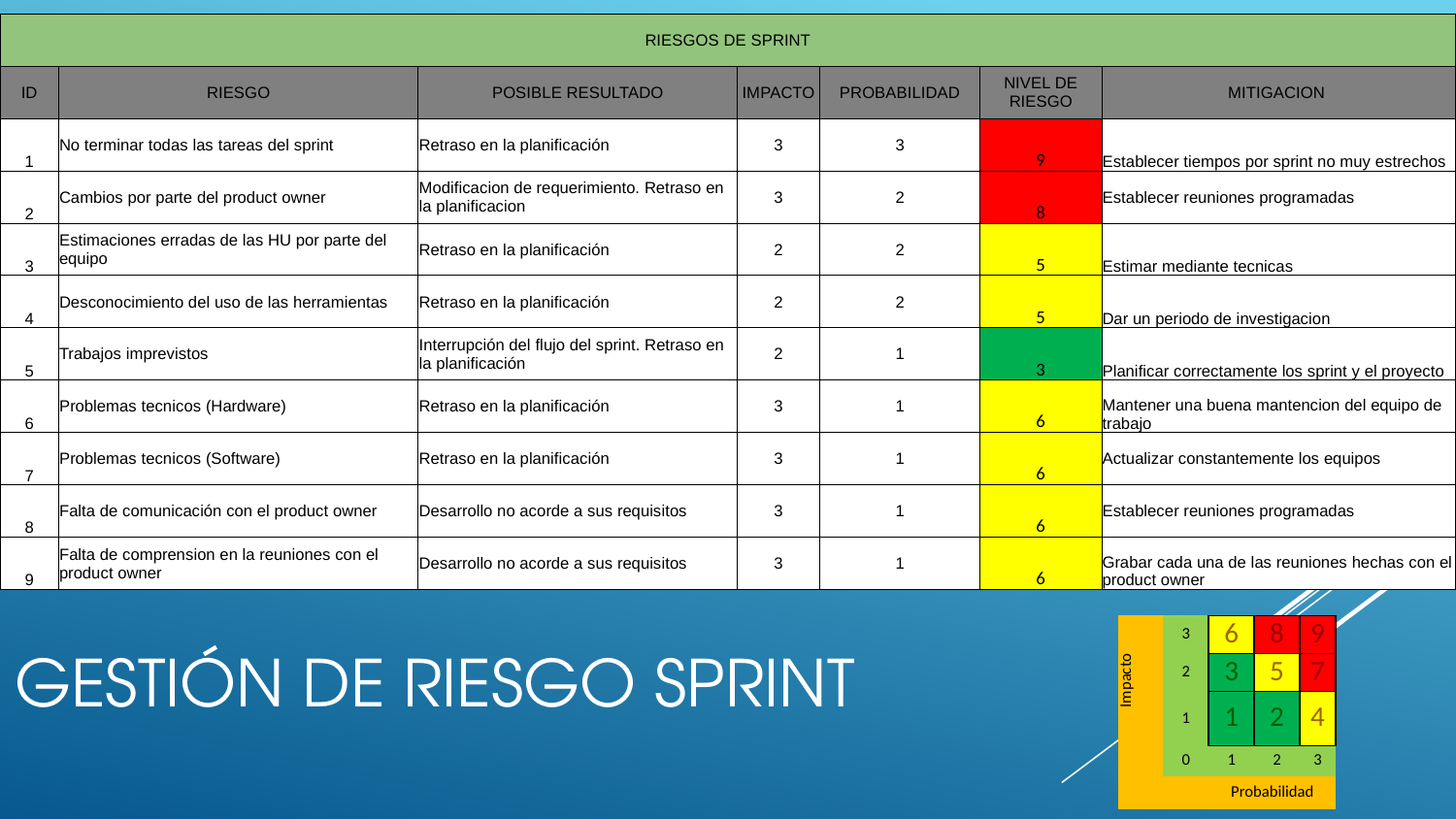

| RIESGOS DE SPRINT |  |  |  |  |  |  |
| --- | --- | --- | --- | --- | --- | --- |
| ID | RIESGO | POSIBLE RESULTADO | IMPACTO | PROBABILIDAD | NIVEL DE RIESGO | MITIGACION |
| 1 | No terminar todas las tareas del sprint | Retraso en la planificación | 3 | 3 | 9 | Establecer tiempos por sprint no muy estrechos |
| 2 | Cambios por parte del product owner | Modificacion de requerimiento. Retraso en la planificacion | 3 | 2 | 8 | Establecer reuniones programadas |
| 3 | Estimaciones erradas de las HU por parte del equipo | Retraso en la planificación | 2 | 2 | 5 | Estimar mediante tecnicas |
| 4 | Desconocimiento del uso de las herramientas | Retraso en la planificación | 2 | 2 | 5 | Dar un periodo de investigacion |
| 5 | Trabajos imprevistos | Interrupción del flujo del sprint. Retraso en la planificación | 2 | 1 | 3 | Planificar correctamente los sprint y el proyecto |
| 6 | Problemas tecnicos (Hardware) | Retraso en la planificación | 3 | 1 | 6 | Mantener una buena mantencion del equipo de trabajo |
| 7 | Problemas tecnicos (Software) | Retraso en la planificación | 3 | 1 | 6 | Actualizar constantemente los equipos |
| 8 | Falta de comunicación con el product owner | Desarrollo no acorde a sus requisitos | 3 | 1 | 6 | Establecer reuniones programadas |
| 9 | Falta de comprension en la reuniones con el product owner | Desarrollo no acorde a sus requisitos | 3 | 1 | 6 | Grabar cada una de las reuniones hechas con el product owner |
# Gestión de riesgo sprint
| Impacto | 3 | 6 | 8 | 9 |
| --- | --- | --- | --- | --- |
|  | 2 | 3 | 5 | 7 |
|  | 1 | 1 | 2 | 4 |
|  | 0 | 1 | 2 | 3 |
|  |  | Probabilidad |  |  |